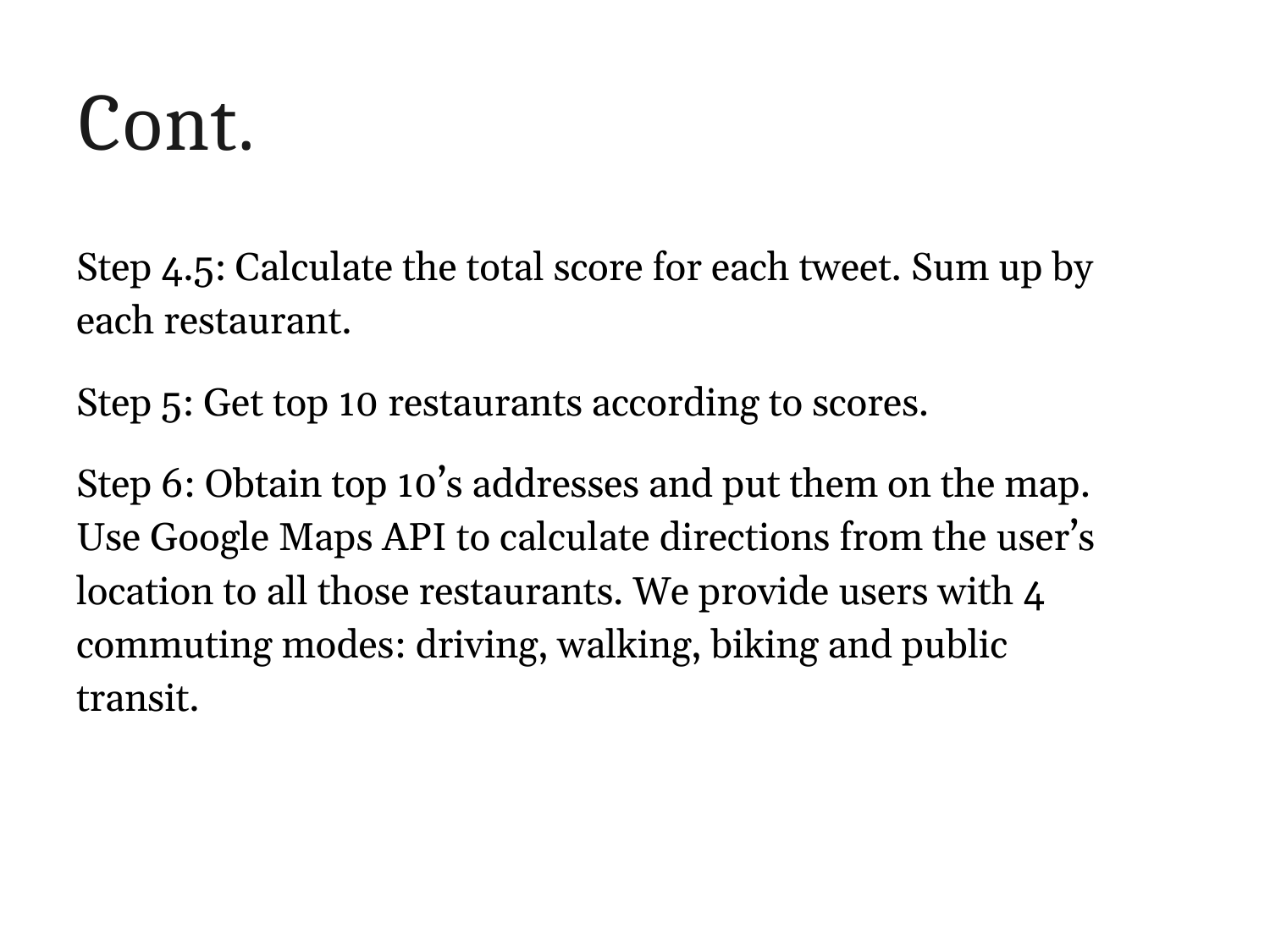

# Cont.
Step 4.5: Calculate the total score for each tweet. Sum up by each restaurant.
Step 5: Get top 10 restaurants according to scores.
Step 6: Obtain top 10’s addresses and put them on the map. Use Google Maps API to calculate directions from the user’s location to all those restaurants. We provide users with 4 commuting modes: driving, walking, biking and public transit.